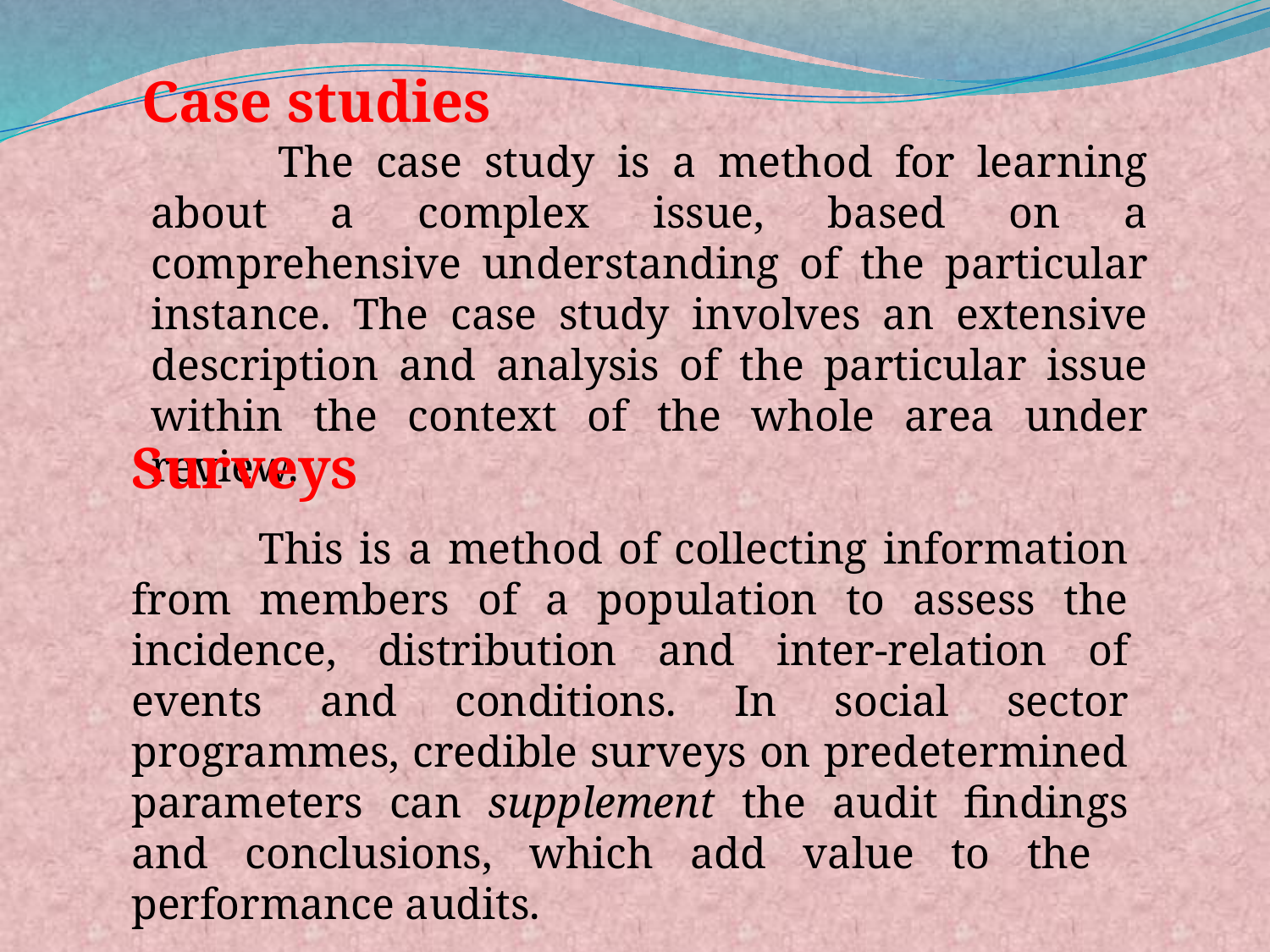

Case studies
	The case study is a method for learning about a complex issue, based on a comprehensive understanding of the particular instance. The case study involves an extensive description and analysis of the particular issue within the context of the whole area under review.
Surveys
	This is a method of collecting information from members of a population to assess the incidence, distribution and inter-relation of events and conditions. In social sector programmes, credible surveys on predetermined parameters can supplement the audit findings and conclusions, which add value to the  performance audits.